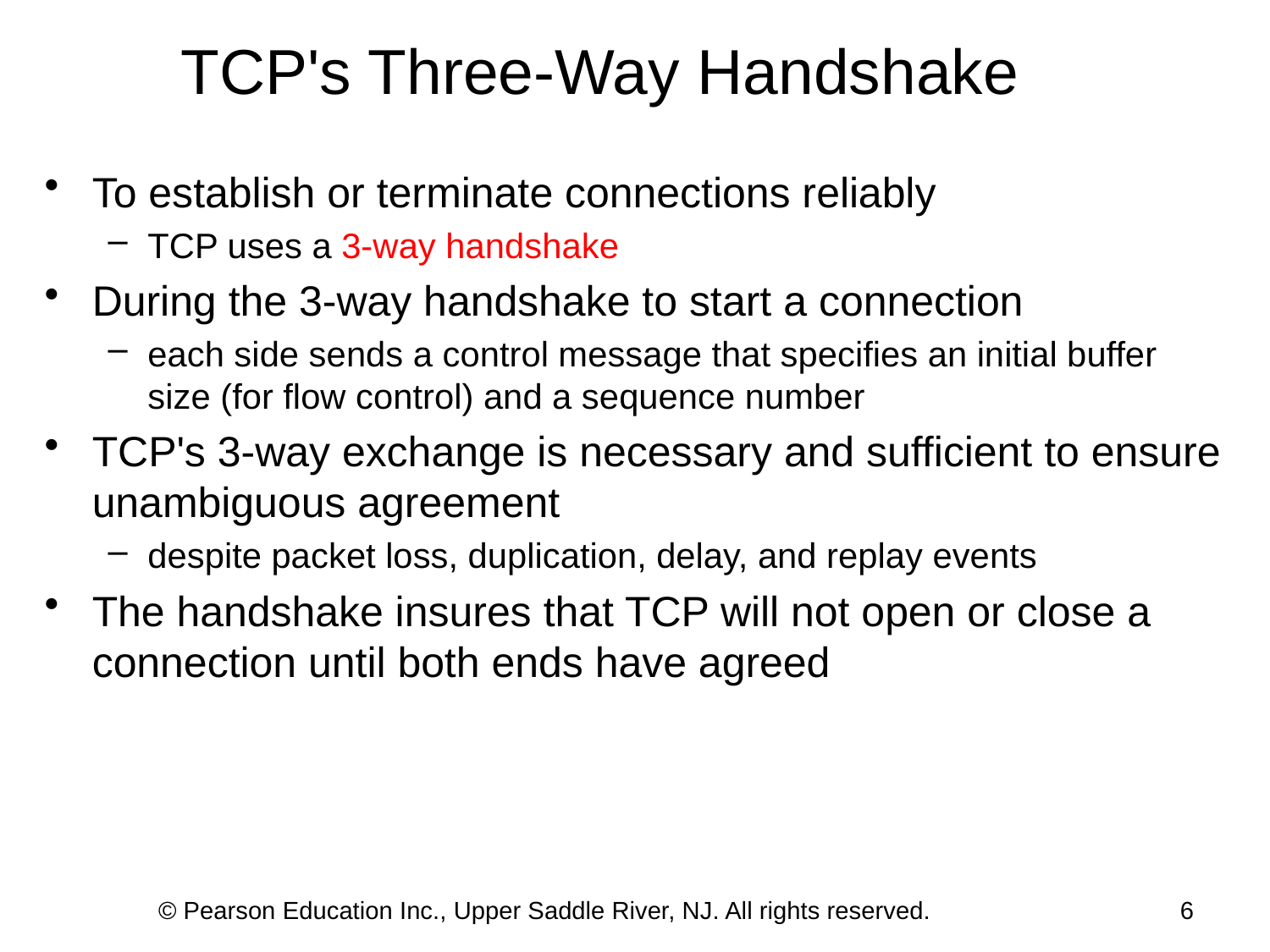

# TCP's Three-Way Handshake
To establish or terminate connections reliably
TCP uses a 3-way handshake
During the 3-way handshake to start a connection
each side sends a control message that specifies an initial buffer size (for flow control) and a sequence number
TCP's 3-way exchange is necessary and sufficient to ensure unambiguous agreement
despite packet loss, duplication, delay, and replay events
The handshake insures that TCP will not open or close a connection until both ends have agreed
© Pearson Education Inc., Upper Saddle River, NJ. All rights reserved.
6